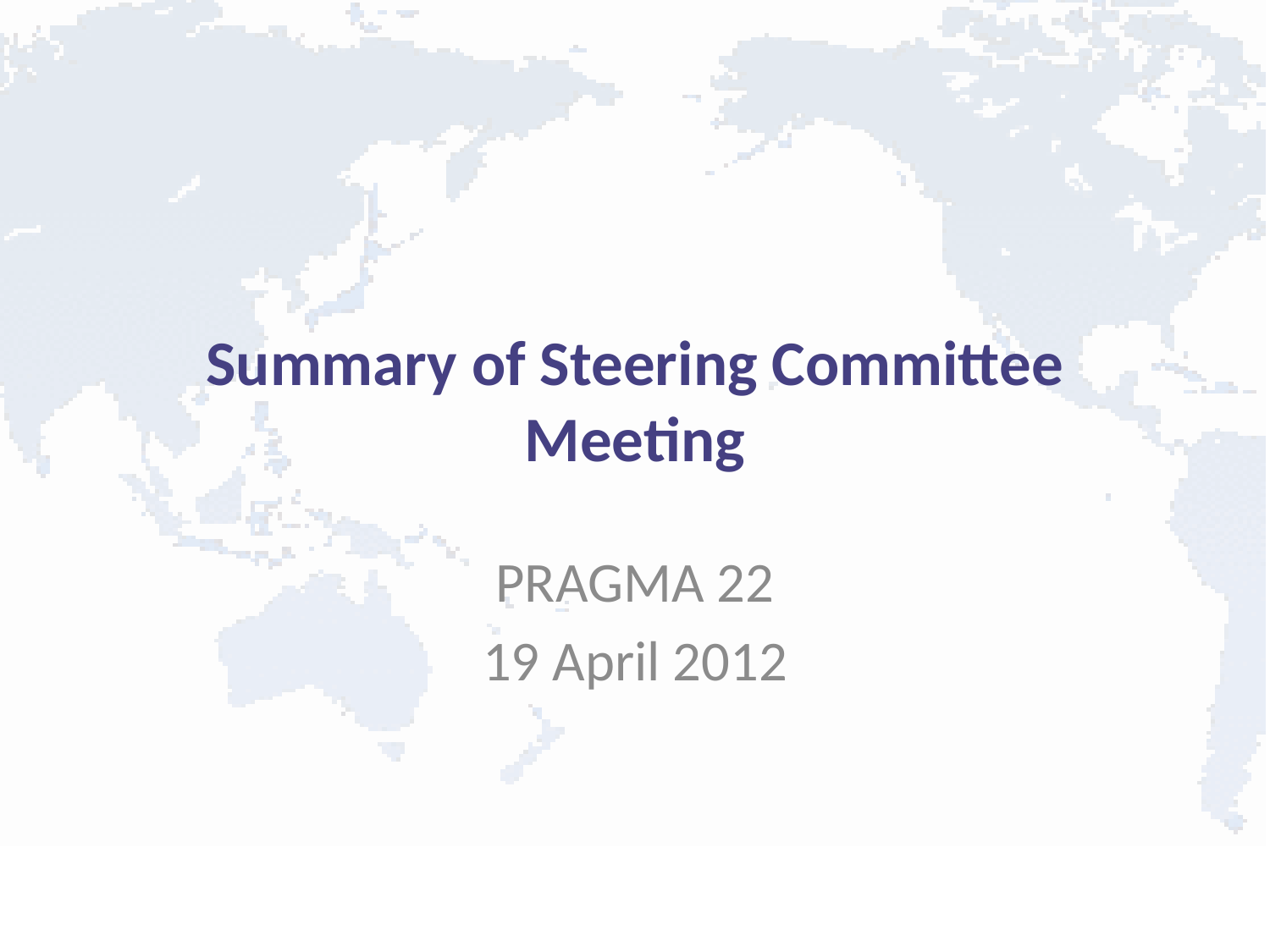

# Summary of Steering Committee Meeting
PRAGMA 22
19 April 2012